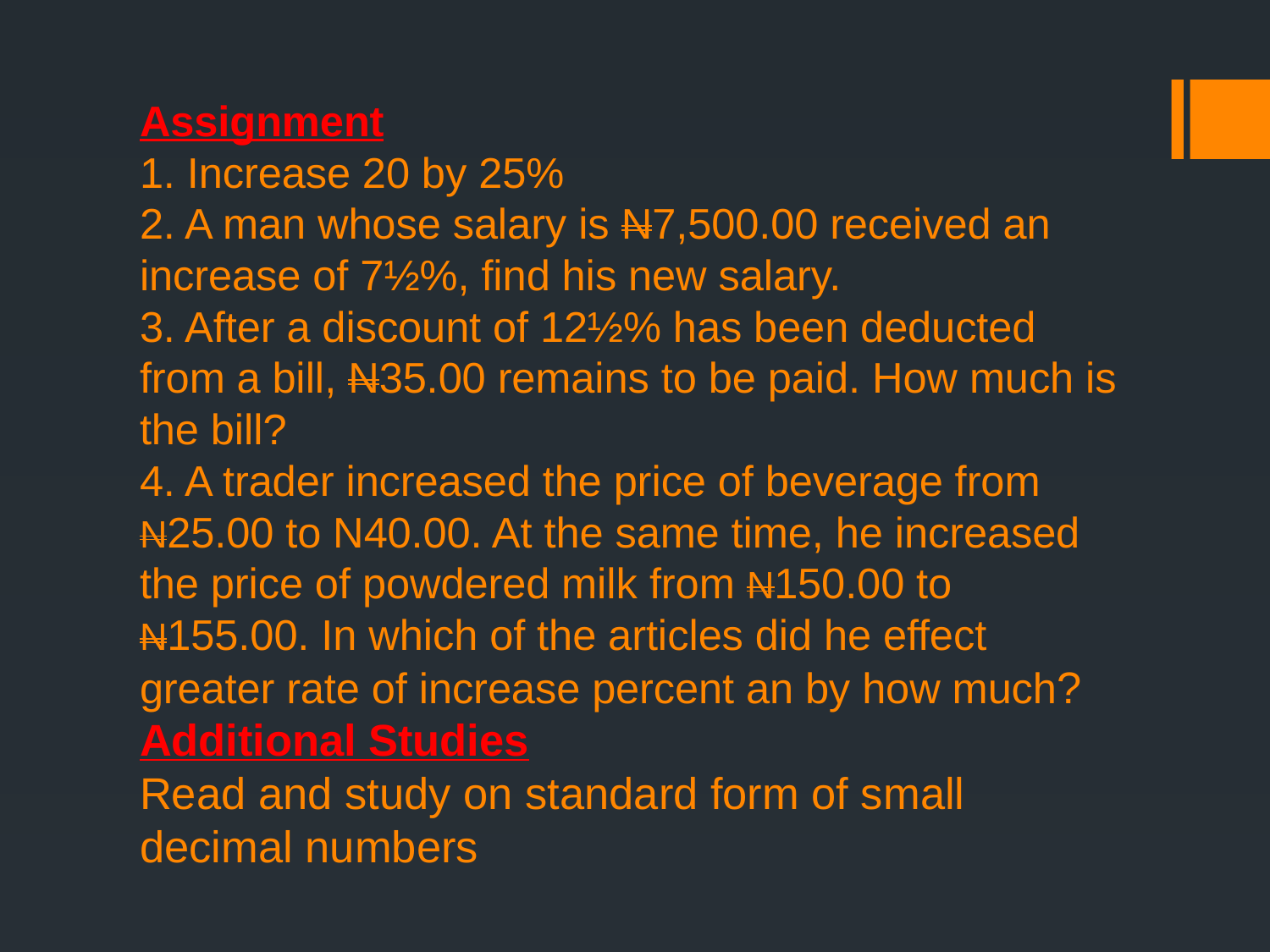

# Assignment 1. Increase 20 by 25% 2. A man whose salary is N7,500.00 received an increase of 7½%, find his new salary. 3. After a discount of 12½% has been deducted from a bill, N35.00 remains to be paid. How much is the bill? 4. A trader increased the price of beverage from N25.00 to N40.00. At the same time, he increased the price of powdered milk from N150.00 to N155.00. In which of the articles did he effect greater rate of increase percent an by how much? Additional Studies Read and study on standard form of small decimal numbers